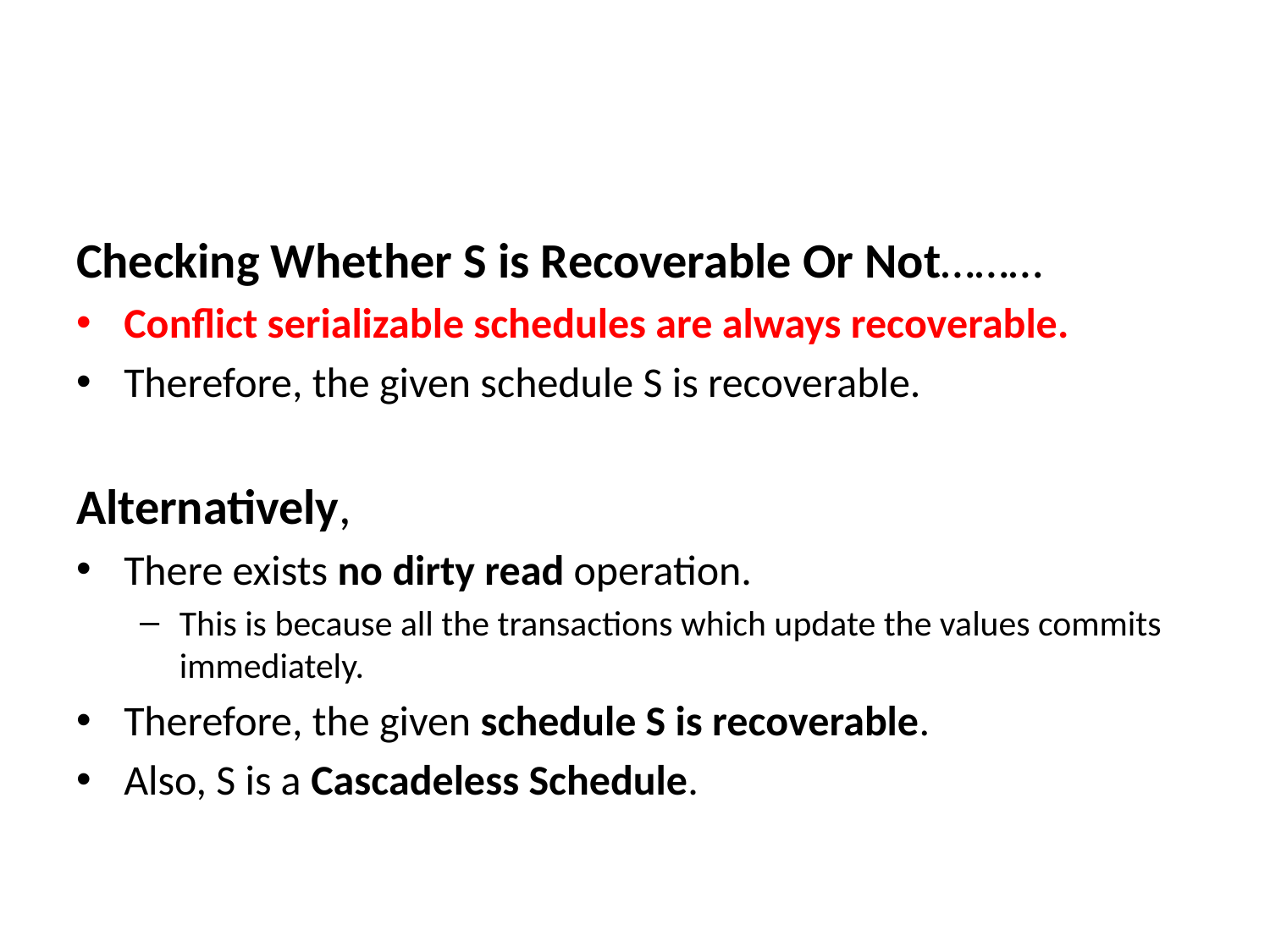

#
Checking Whether S is Recoverable Or Not………
Conflict serializable schedules are always recoverable.
Therefore, the given schedule S is recoverable.

Alternatively,
There exists no dirty read operation.
This is because all the transactions which update the values commits immediately.
Therefore, the given schedule S is recoverable.
Also, S is a Cascadeless Schedule.